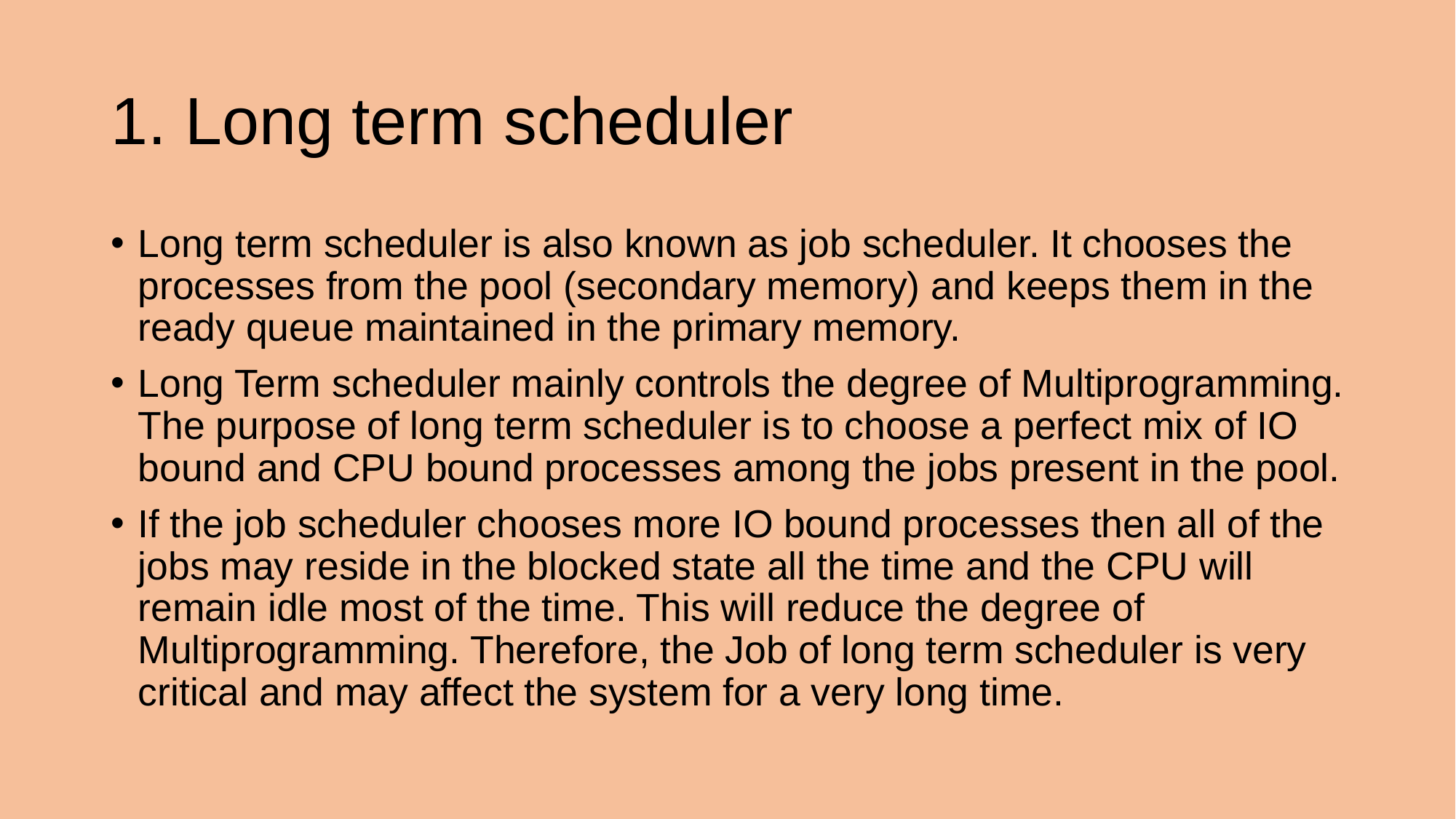

# 1. Long term scheduler
Long term scheduler is also known as job scheduler. It chooses the processes from the pool (secondary memory) and keeps them in the ready queue maintained in the primary memory.
Long Term scheduler mainly controls the degree of Multiprogramming. The purpose of long term scheduler is to choose a perfect mix of IO bound and CPU bound processes among the jobs present in the pool.
If the job scheduler chooses more IO bound processes then all of the jobs may reside in the blocked state all the time and the CPU will remain idle most of the time. This will reduce the degree of Multiprogramming. Therefore, the Job of long term scheduler is very critical and may affect the system for a very long time.